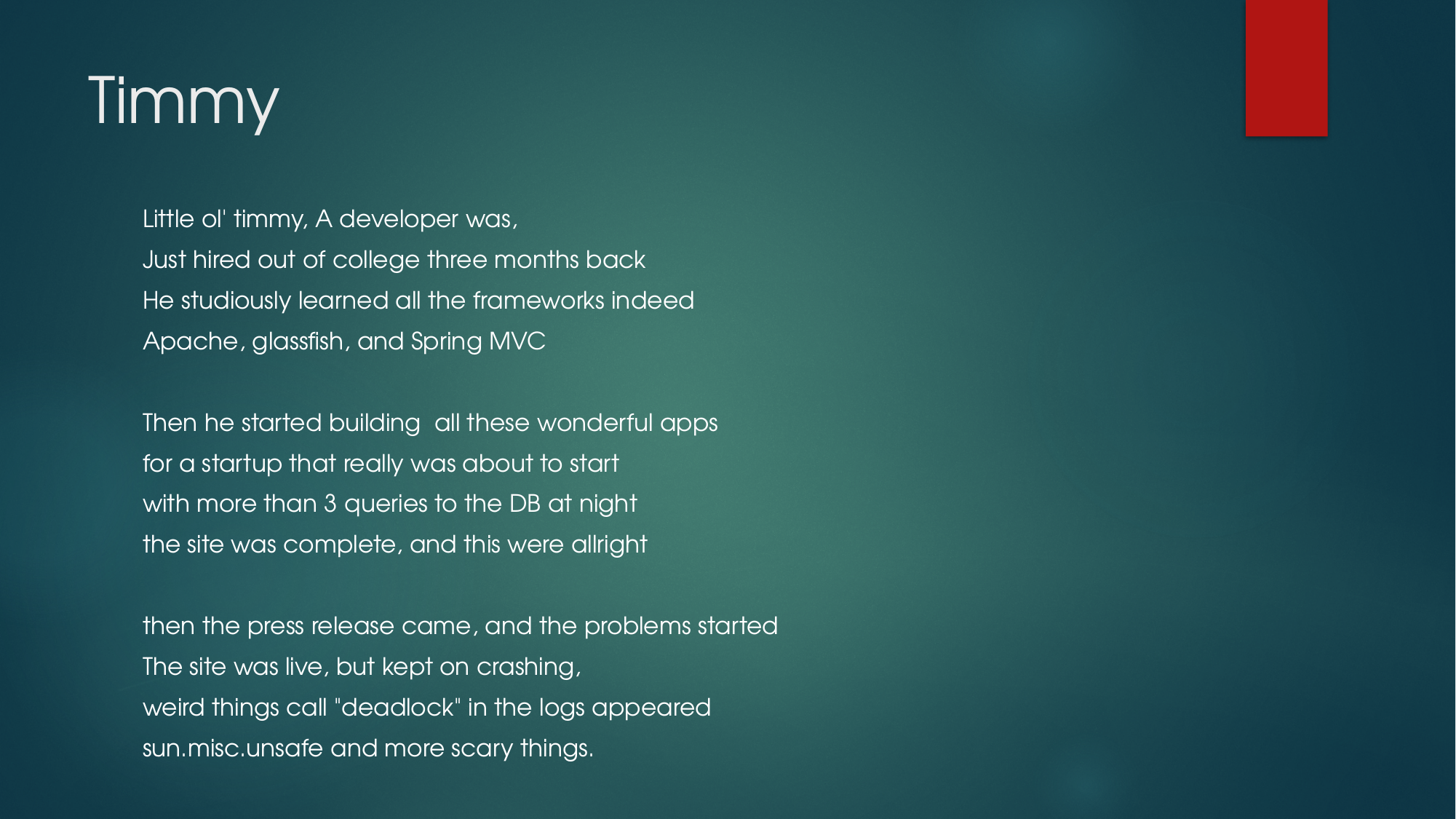

# Timmy

Little ol' timmy, A developer was,
Just hired out of college three months back
He studiously learned all the frameworks indeed
Apache, glassfish, and Spring MVC

Then he started building  all these wonderful apps
for a startup that really was about to start
with more than 3 queries to the DB at night
the site was complete, and this were allright

then the press release came, and the problems started
The site was live, but kept on crashing,
weird things call "deadlock" in the logs appeared
sun.misc.unsafe and more scary things.